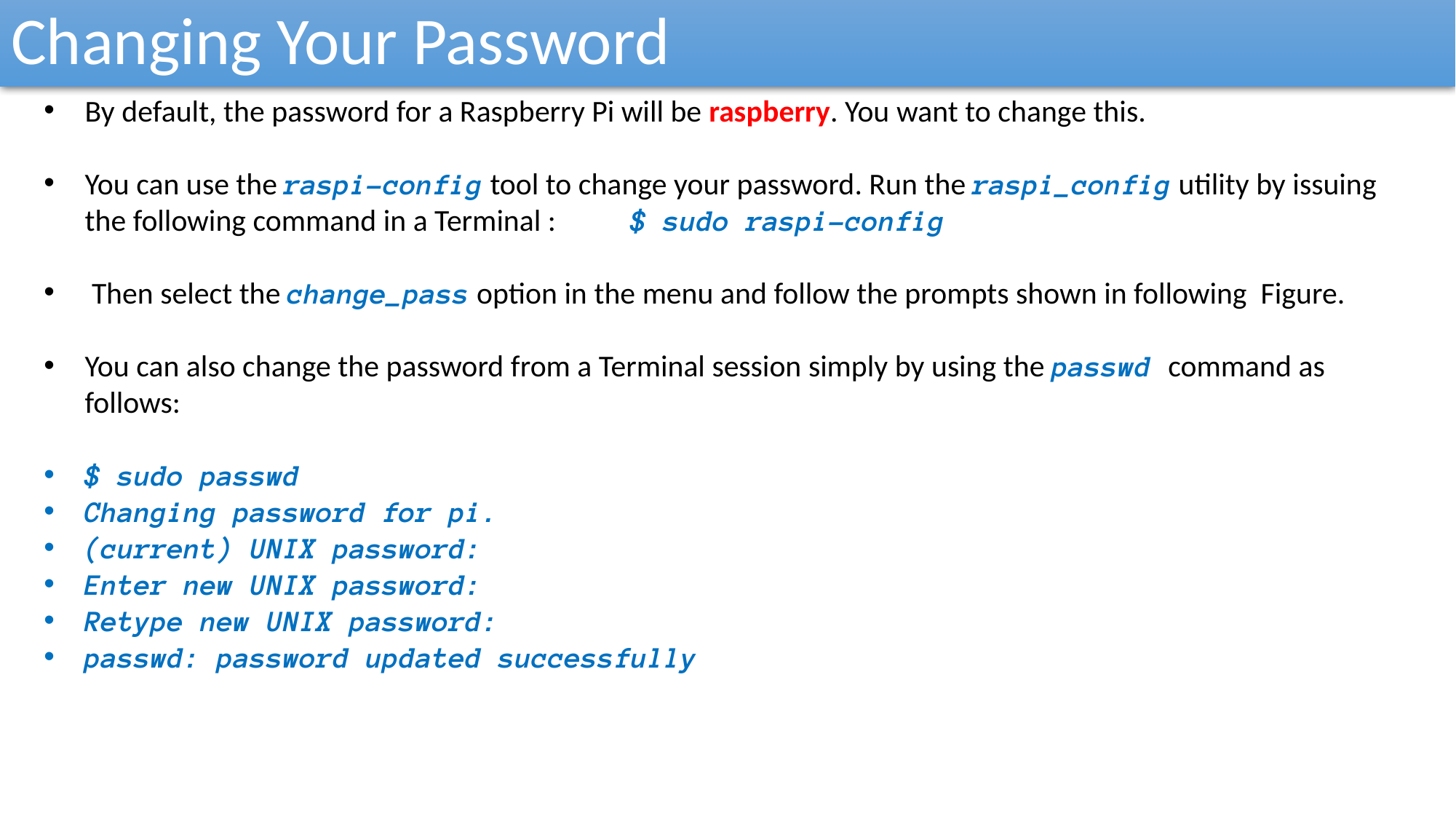

Changing Your Password
By default, the password for a Raspberry Pi will be raspberry. You want to change this.

You can use the raspi-config tool to change your password. Run the raspi_config utility by issuing the following command in a Terminal :	$ sudo raspi-config

 Then select the change_pass option in the menu and follow the prompts shown in following  Figure.

You can also change the password from a Terminal session simply by using the passwd command as follows:

$ sudo passwd
Changing password for pi.
(current) UNIX password:
Enter new UNIX password:
Retype new UNIX password:
passwd: password updated successfully